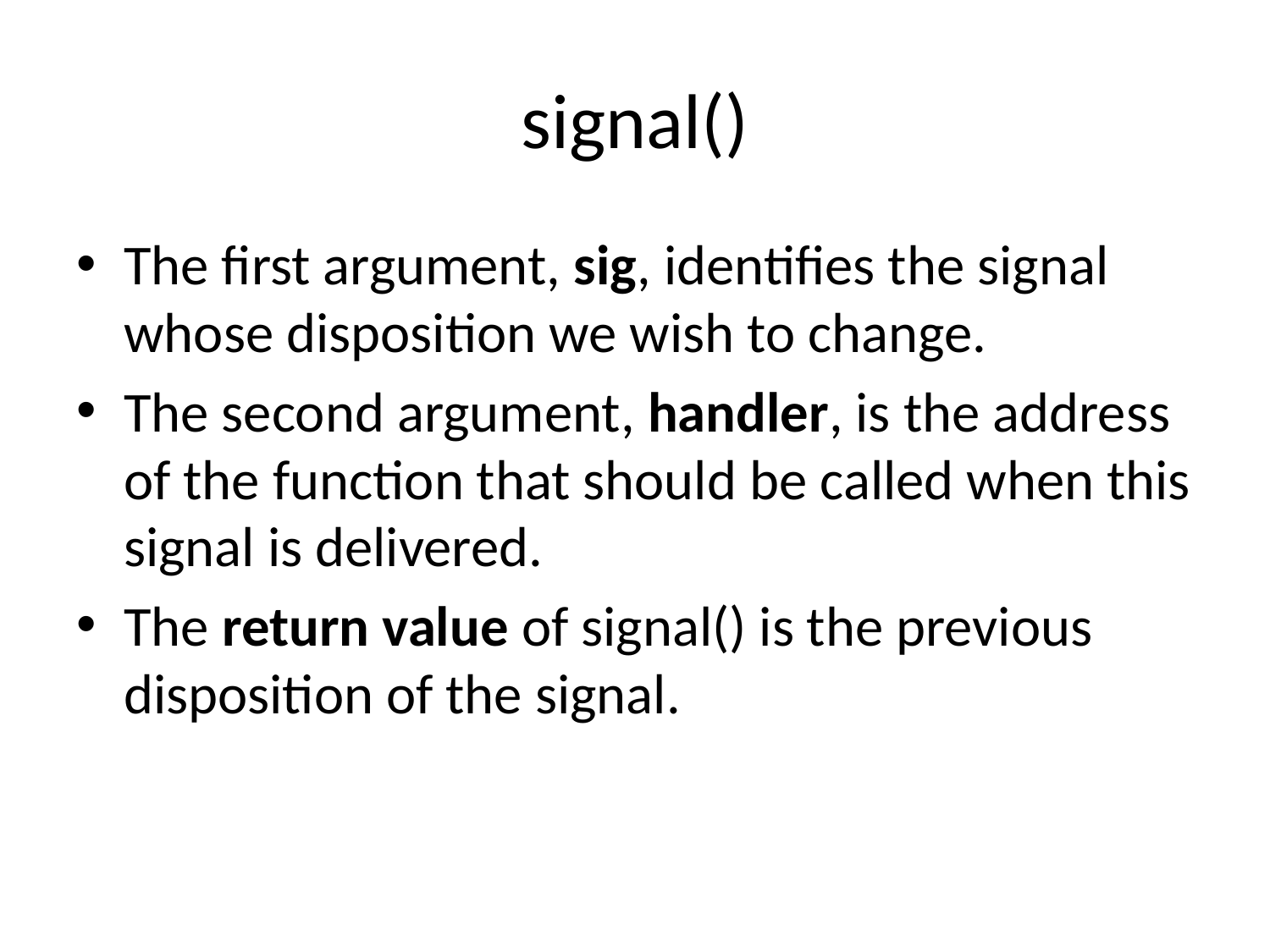

# signal()
The first argument, sig, identifies the signal whose disposition we wish to change.
The second argument, handler, is the address of the function that should be called when this signal is delivered.
The return value of signal() is the previous disposition of the signal.